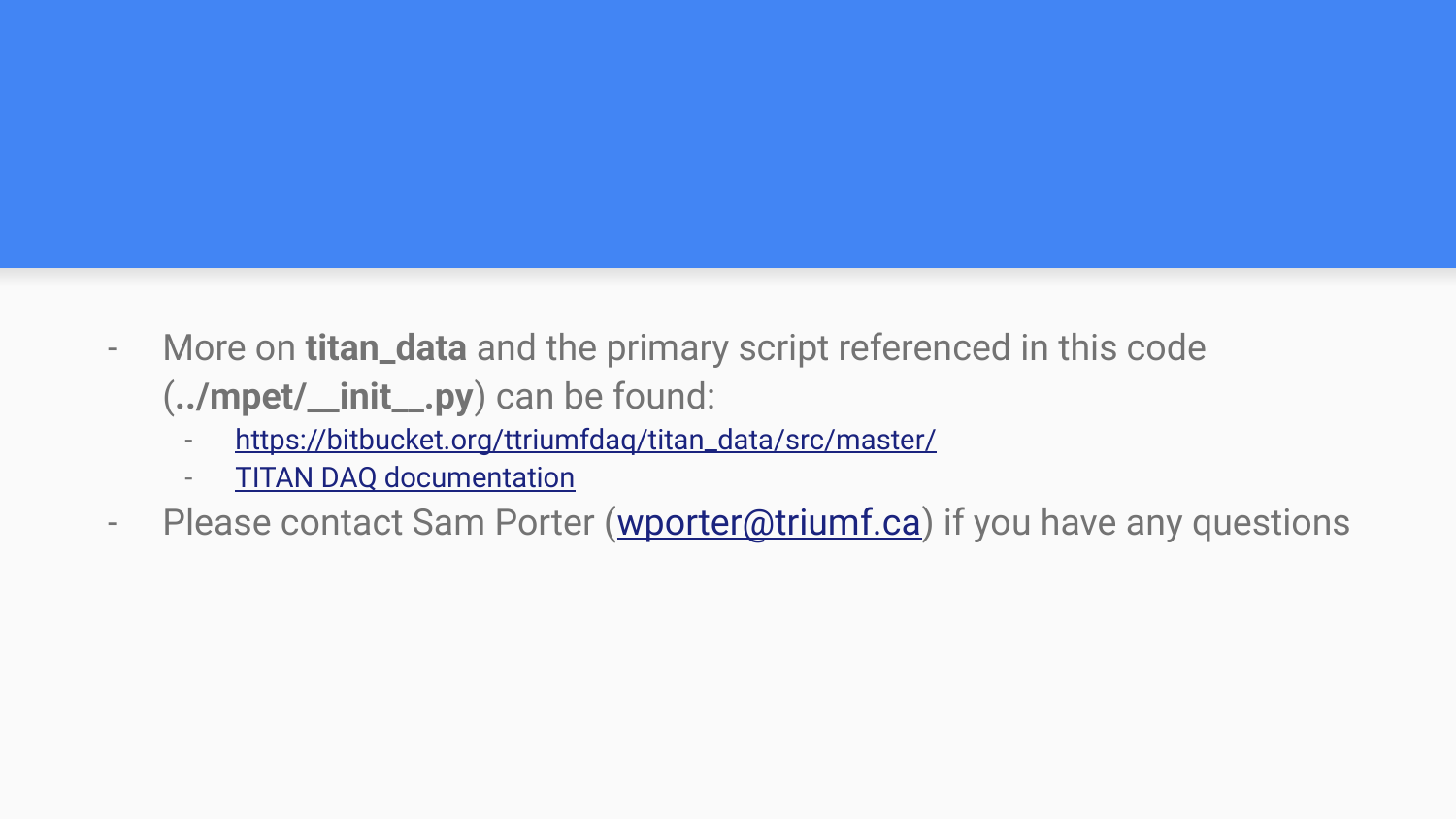

More on titan_data and the primary script referenced in this code (../mpet/__init__.py) can be found:
https://bitbucket.org/ttriumfdaq/titan_data/src/master/
TITAN DAQ documentation
Please contact Sam Porter (wporter@triumf.ca) if you have any questions